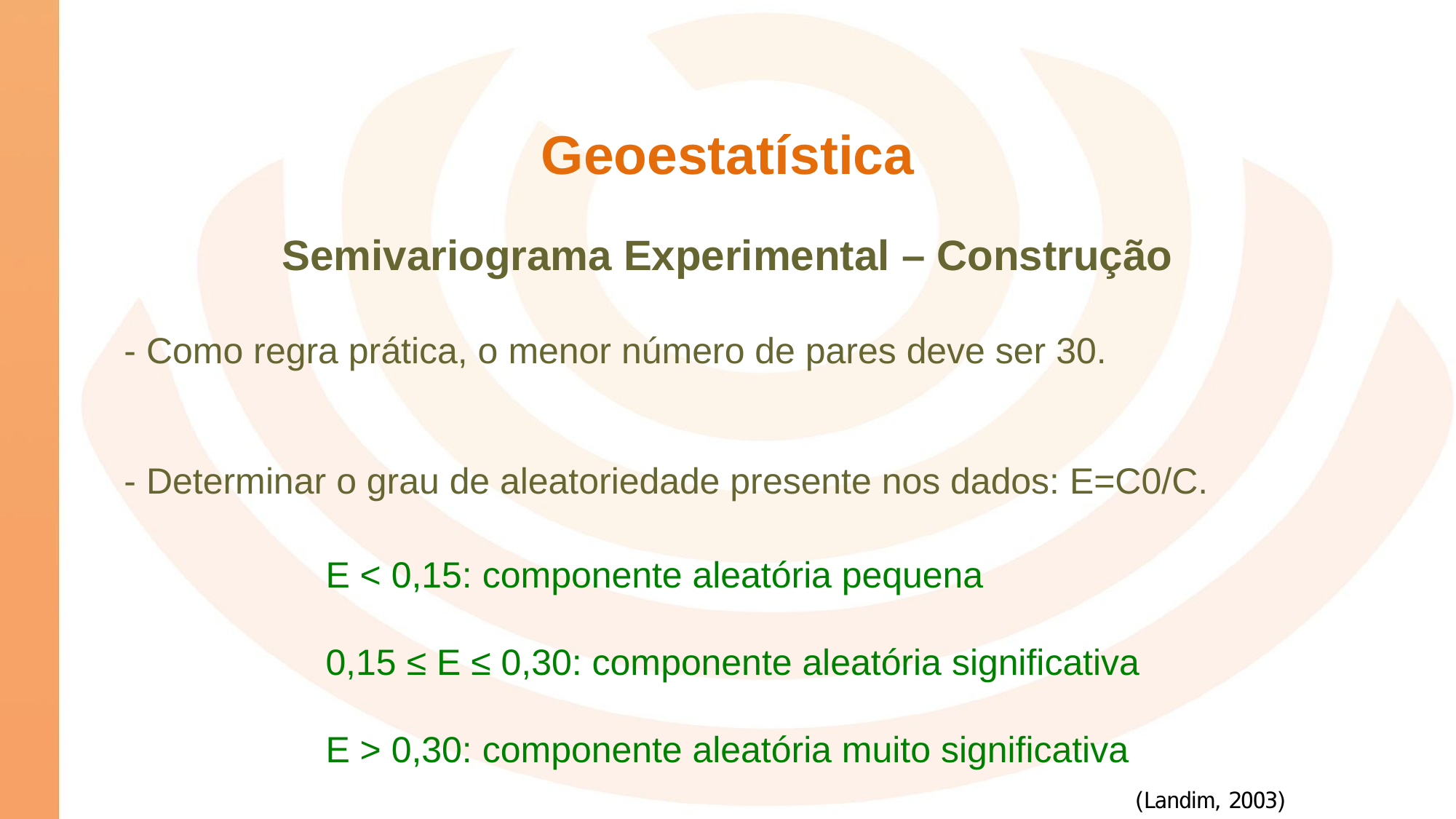

Geoestatística
Semivariograma Experimental – Construção
- Como regra prática, o menor número de pares deve ser 30.
- Determinar o grau de aleatoriedade presente nos dados: E=C0/C.
E < 0,15: componente aleatória pequena

0,15 ≤ E ≤ 0,30: componente aleatória significativa

E > 0,30: componente aleatória muito significativa
(Landim, 2003)